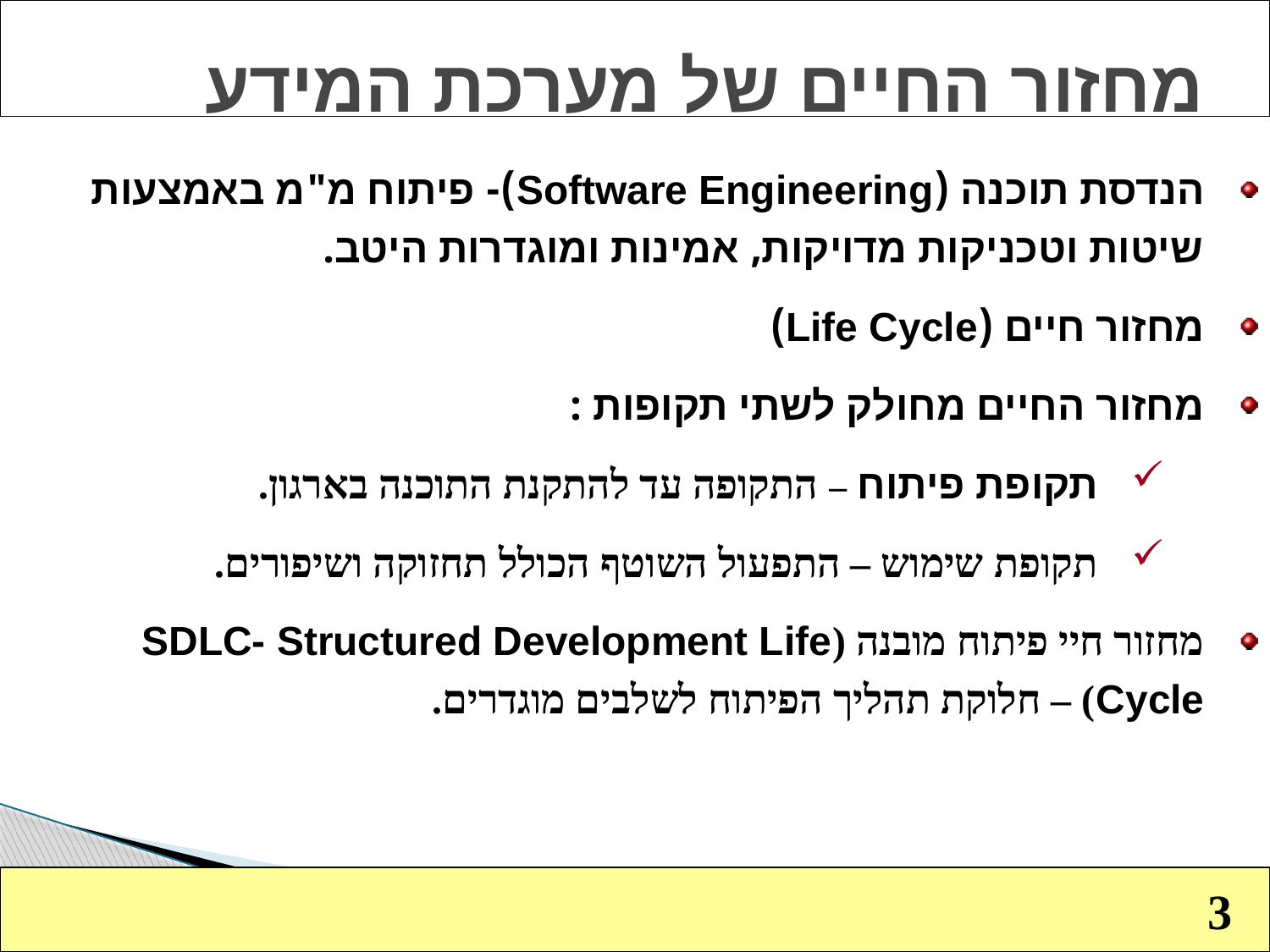

מחזור החיים של מערכת המידע
הנדסת תוכנה (Software Engineering)- פיתוח מ"מ באמצעות שיטות וטכניקות מדויקות, אמינות ומוגדרות היטב.
מחזור חיים (Life Cycle)
מחזור החיים מחולק לשתי תקופות :
תקופת פיתוח – התקופה עד להתקנת התוכנה בארגון.
תקופת שימוש – התפעול השוטף הכולל תחזוקה ושיפורים.
מחזור חיי פיתוח מובנה (SDLC- Structured Development Life Cycle) – חלוקת תהליך הפיתוח לשלבים מוגדרים.